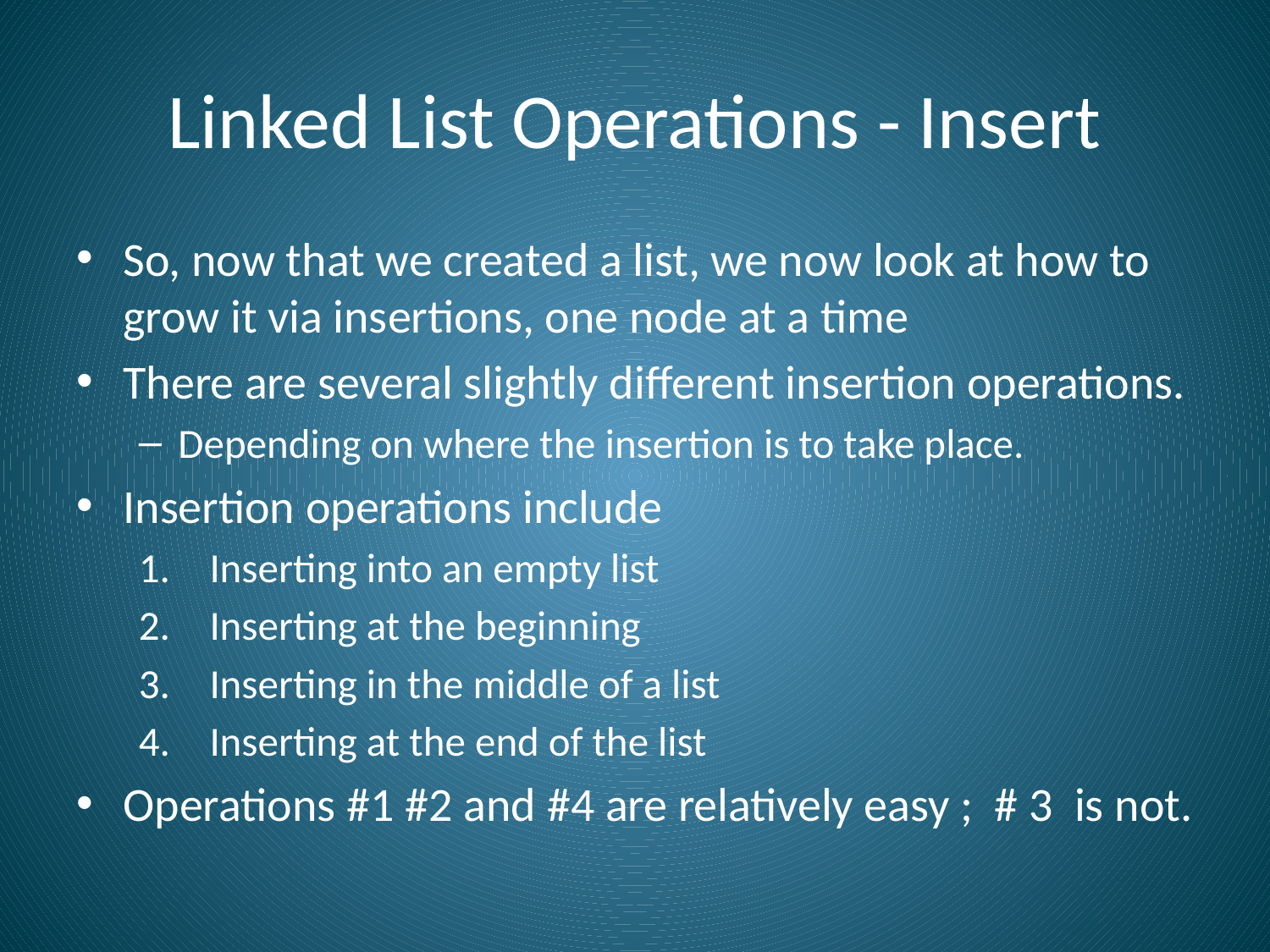

# Linked List Operations - Insert
So, now that we created a list, we now look at how to grow it via insertions, one node at a time
There are several slightly different insertion operations.
Depending on where the insertion is to take place.
Insertion operations include
Inserting into an empty list
Inserting at the beginning
Inserting in the middle of a list
Inserting at the end of the list
Operations #1 #2 and #4 are relatively easy ;  # 3  is not.